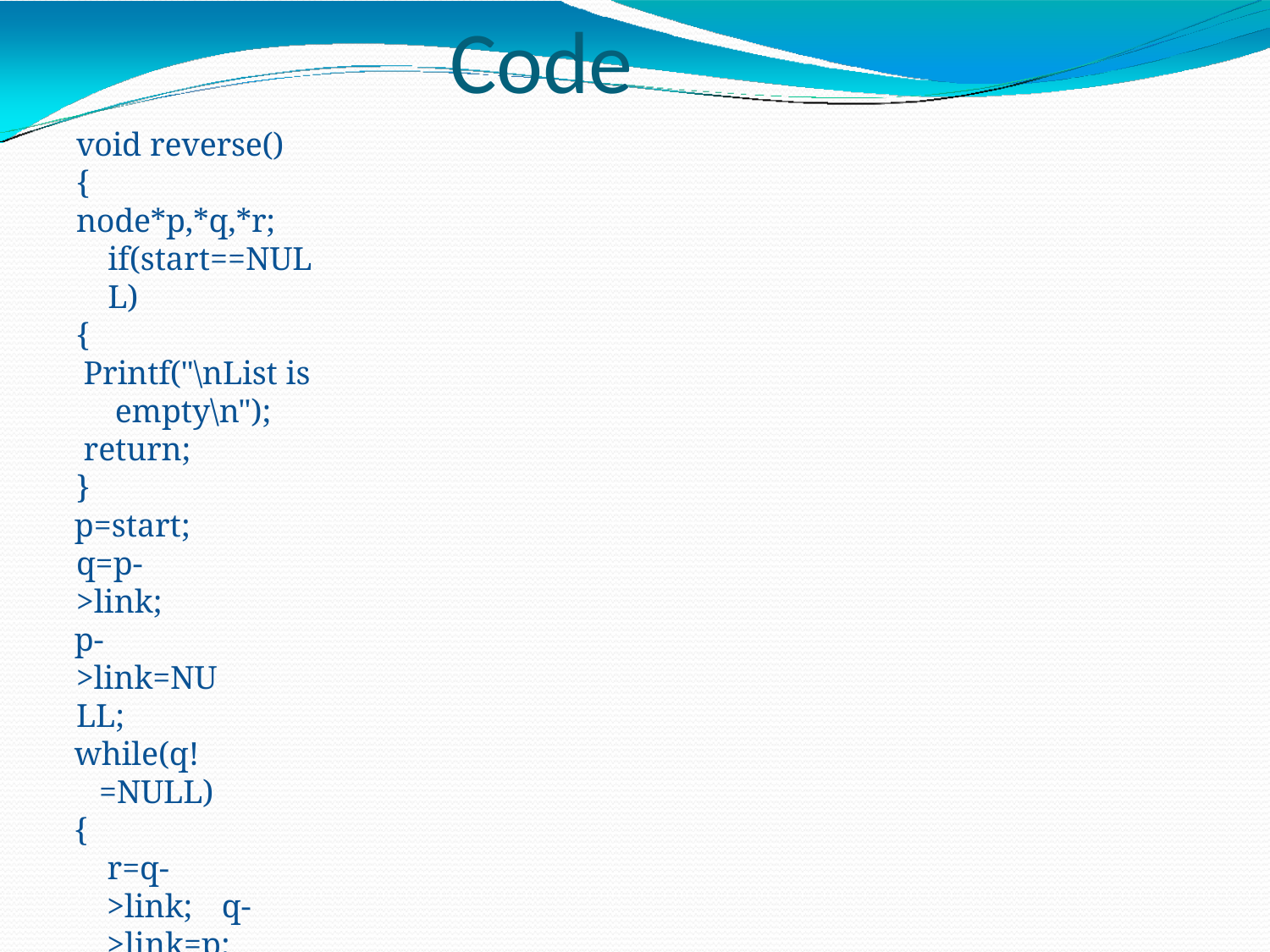

# Code
void reverse()
{
node*p,*q,*r;  if(start==NULL)
{
Printf("\nList is empty\n");
return;
}
p=start;  q=p->link;
p->link=NULL;
while(q!=NULL)
{
r=q->link;  q->link=p;  p=q;
q=r;
}
start=p;
Printf("\nReversed successfully");
}